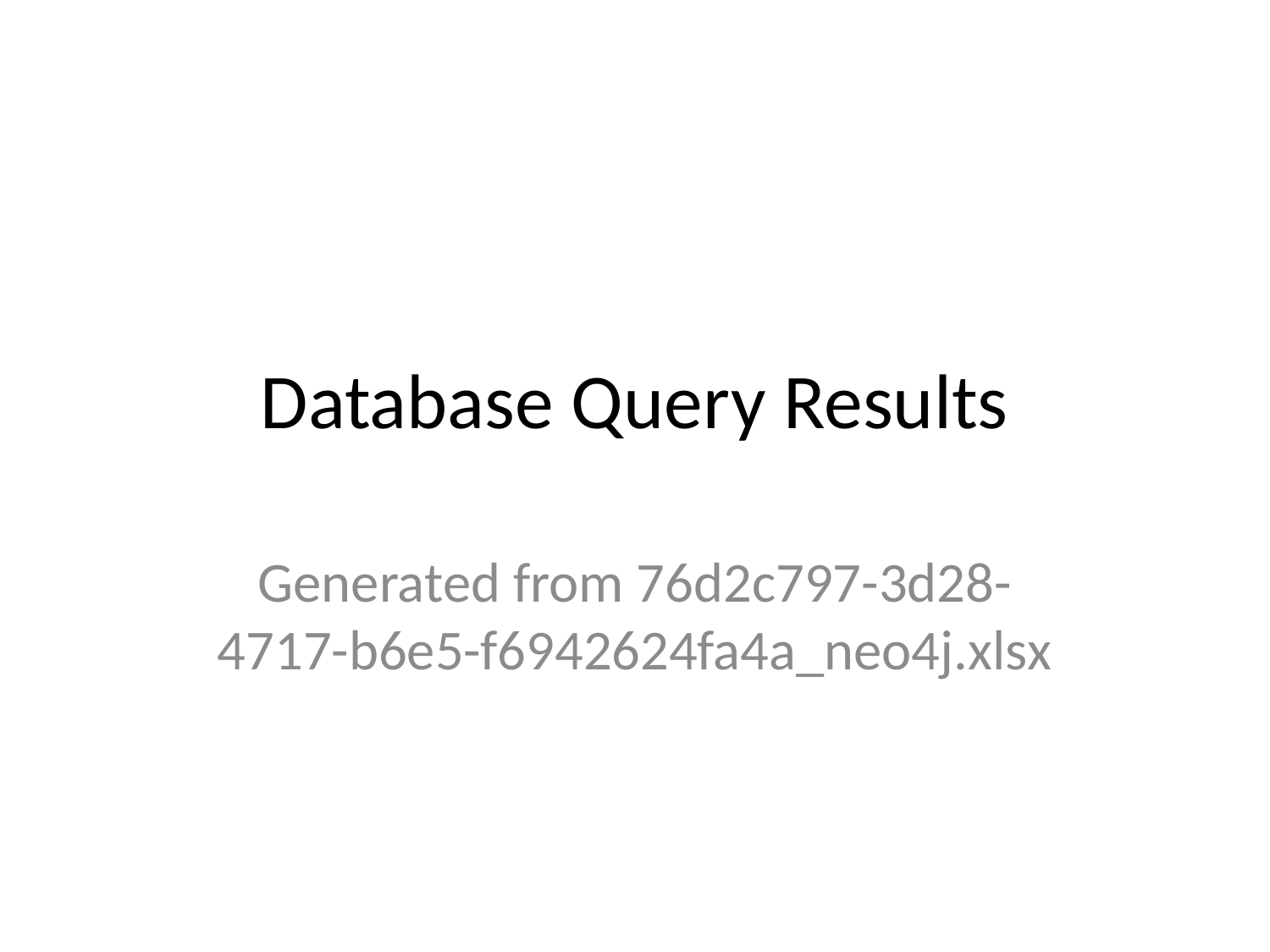

# Database Query Results
Generated from 76d2c797-3d28-4717-b6e5-f6942624fa4a_neo4j.xlsx